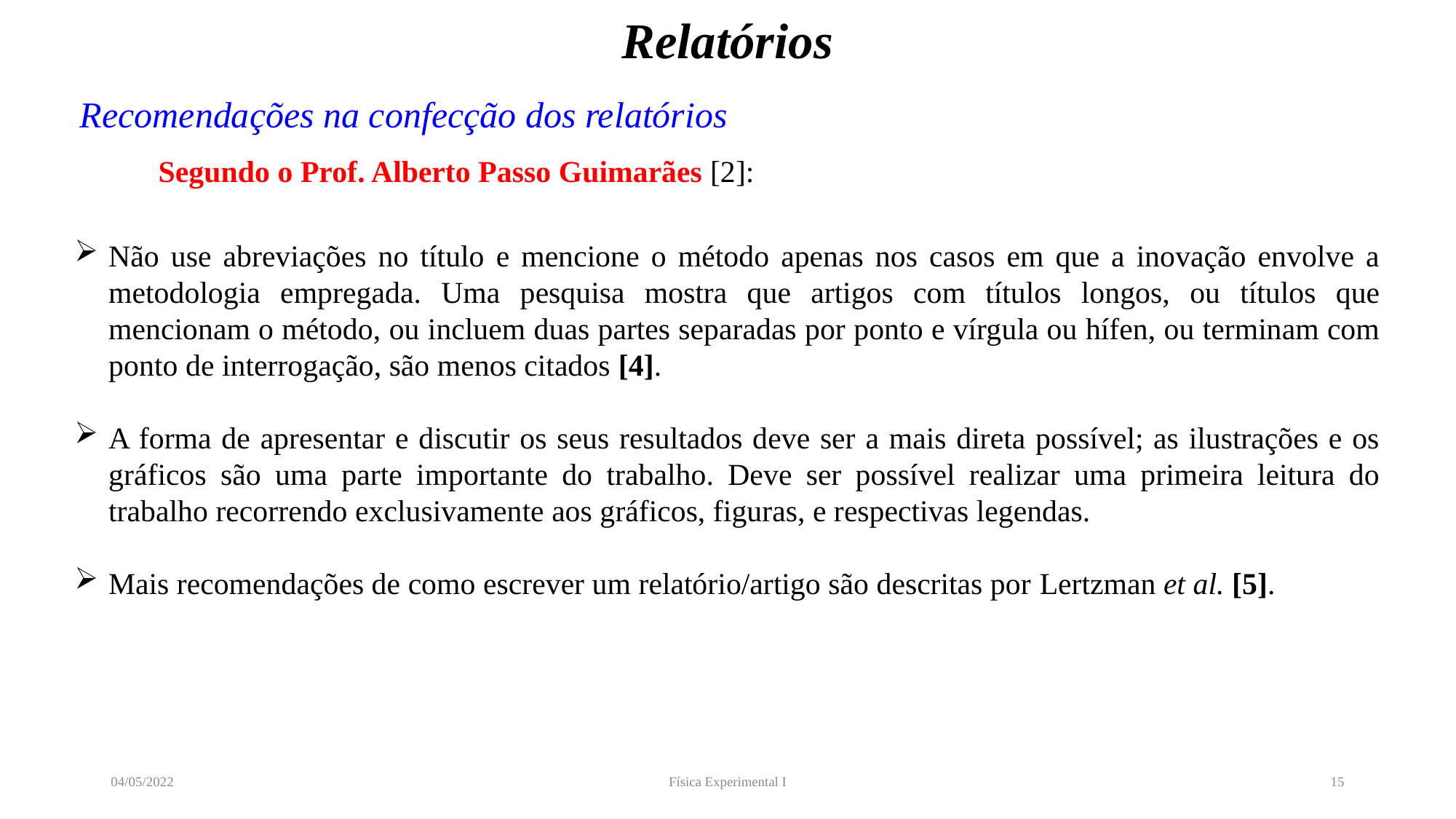

# Relatórios
Recomendações na confecção dos relatórios
           Segundo o Prof. Alberto Passo Guimarães [2]:
Não use abreviações no título e mencione o método apenas nos casos em que a inovação envolve a metodologia empregada. Uma pesquisa mostra que artigos com títulos longos, ou títulos que mencionam o método, ou incluem duas partes separadas por ponto e vírgula ou hífen, ou terminam com ponto de interrogação, são menos citados [4].

A forma de apresentar e discutir os seus resultados deve ser a mais direta possível; as ilustrações e os gráficos são uma parte importante do trabalho. Deve ser possível realizar uma primeira leitura do trabalho recorrendo exclusivamente aos gráficos, figuras, e respectivas legendas.

Mais recomendações de como escrever um relatório/artigo são descritas por Lertzman et al. [5].
04/05/2022
Física Experimental I
15